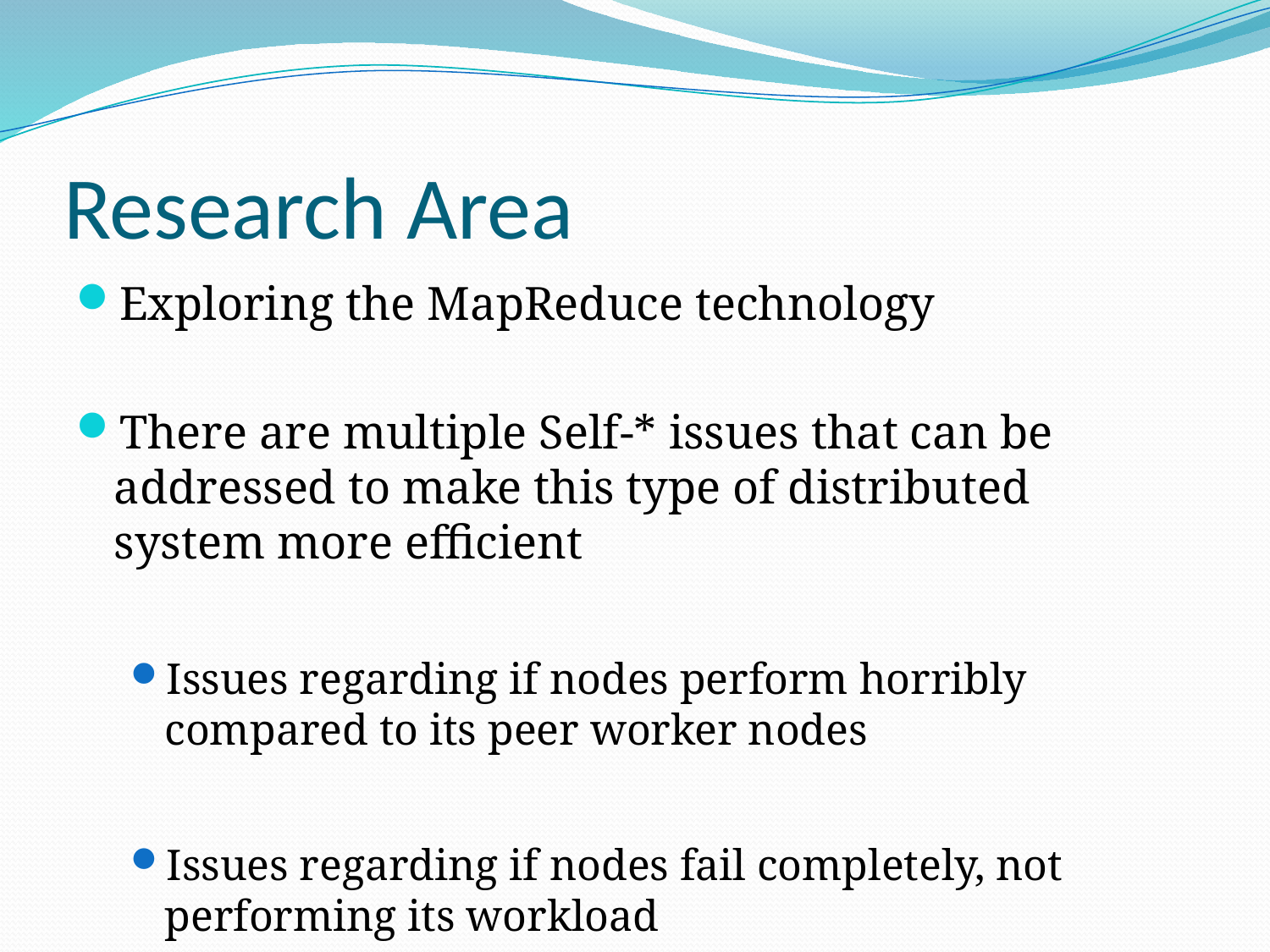

# Research Area
Exploring the MapReduce technology

There are multiple Self-* issues that can be addressed to make this type of distributed system more efficient

Issues regarding if nodes perform horribly compared to its peer worker nodes

Issues regarding if nodes fail completely, not performing its workload